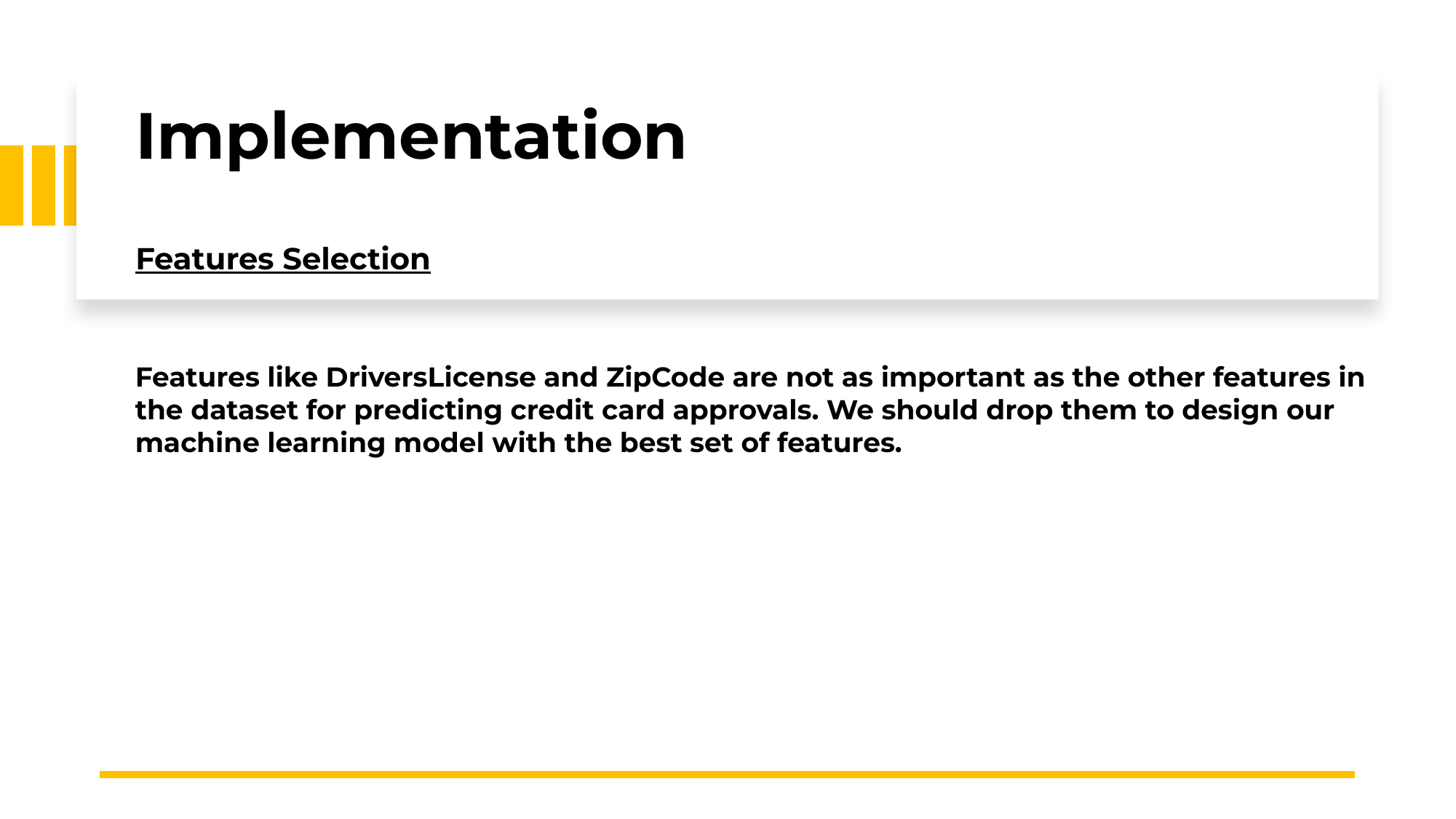

# Implementation Features Selection

Features like DriversLicense and ZipCode are not as important as the other features in the dataset for predicting credit card approvals. We should drop them to design our machine learning model with the best set of features.